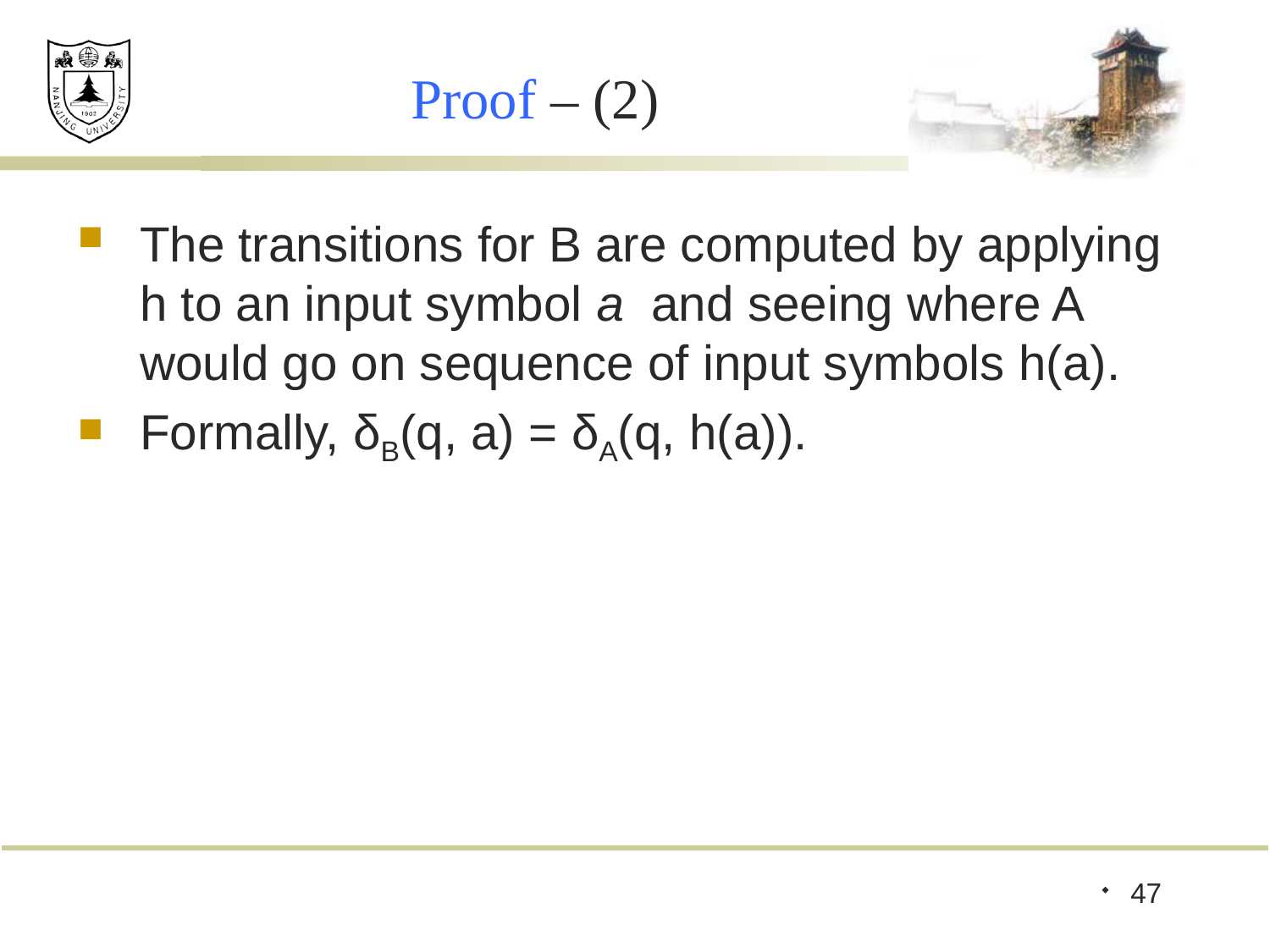

# Proof – (2)
The transitions for B are computed by applying h to an input symbol a  and seeing where A would go on sequence of input symbols h(a).
Formally, δB(q, a) = δA(q, h(a)).
47